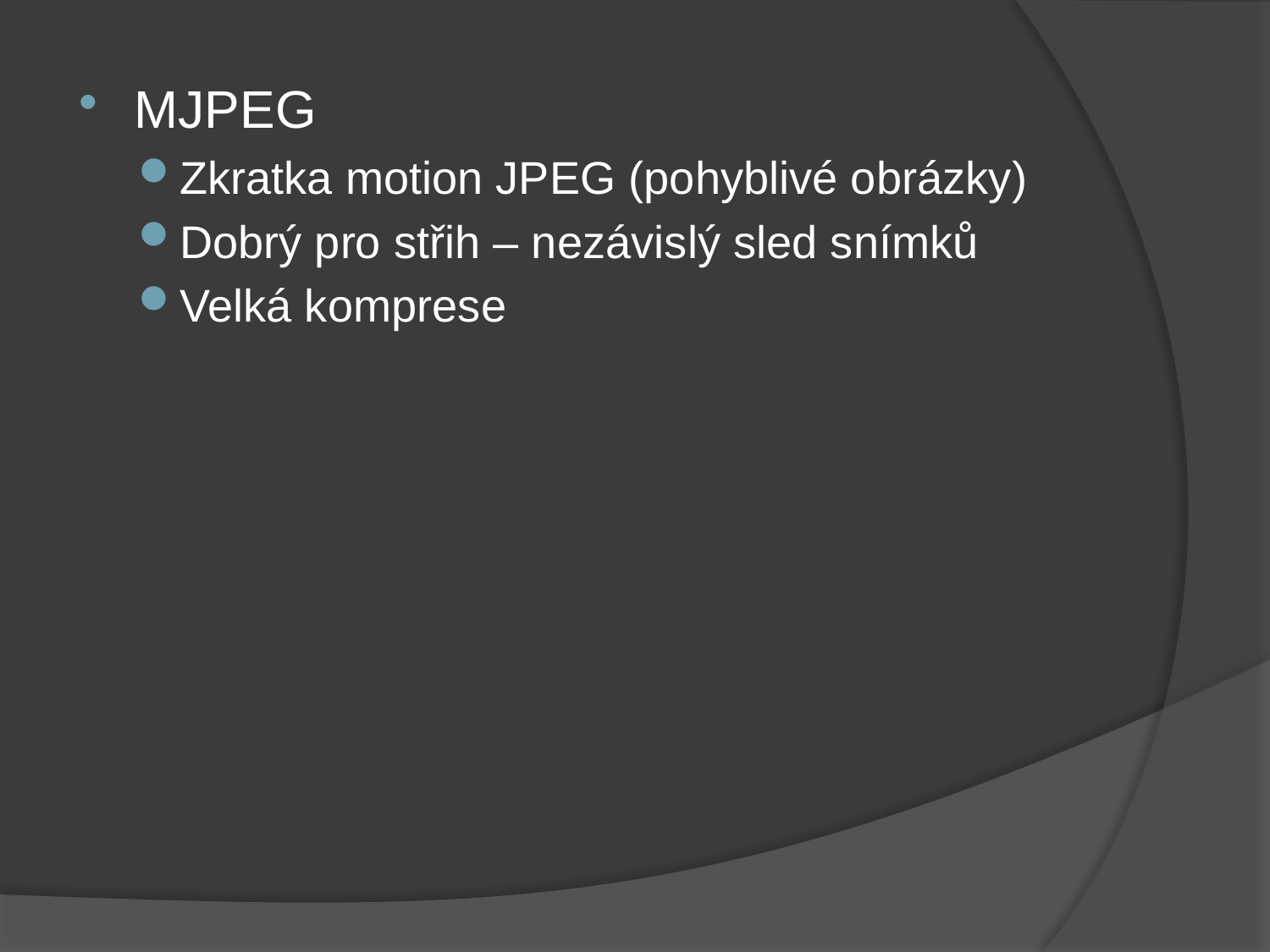

MJPEG
Zkratka motion JPEG (pohyblivé obrázky)
Dobrý pro střih – nezávislý sled snímků
Velká komprese